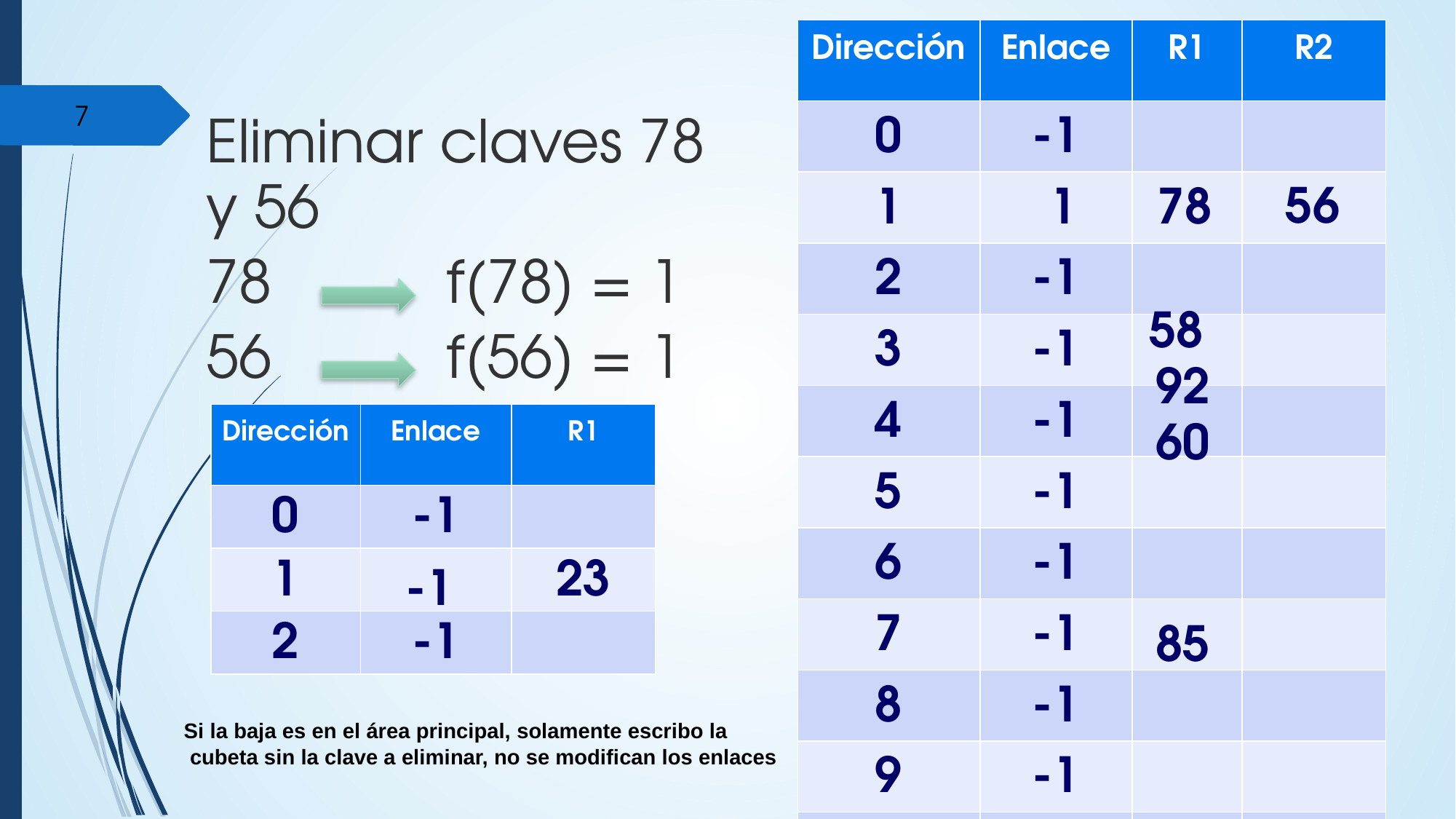

| Dirección | Enlace | R1 | R2 |
| --- | --- | --- | --- |
| 0 | -1 |  |  |
| 1 | 1 |  |  |
| 2 | -1 |  |  |
| 3 | -1 |  |  |
| 4 | -1 |  |  |
| 5 | -1 |  |  |
| 6 | -1 |  |  |
| 7 | -1 |  |  |
| 8 | -1 |  |  |
| 9 | -1 |  |  |
| 10 | -1 |  |  |
7
Eliminar claves 78 y 56
78	        f(78) = 1
56	        f(56) = 1

56
78

58

92
| Dirección | Enlace | R1 |
| --- | --- | --- |
| 0 | -1 |  |
| 1 |  | 23 |
| 2 | -1 |  |
60

-1
85
Si la baja es en el área principal, solamente escribo la
 cubeta sin la clave a eliminar, no se modifican los enlaces